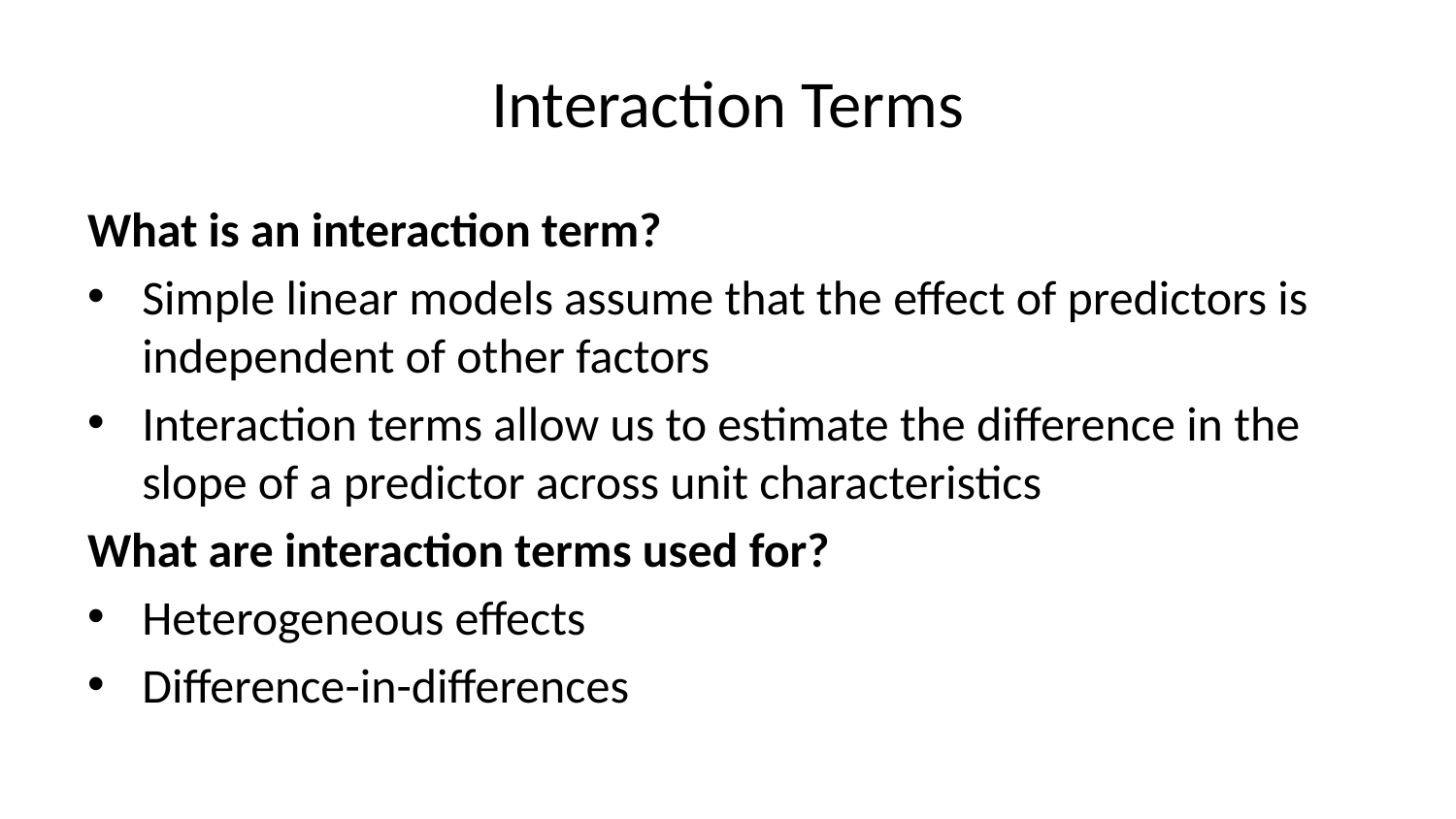

# Interaction Terms
What is an interaction term?
Simple linear models assume that the effect of predictors is independent of other factors
Interaction terms allow us to estimate the difference in the slope of a predictor across unit characteristics
What are interaction terms used for?
Heterogeneous effects
Difference-in-differences